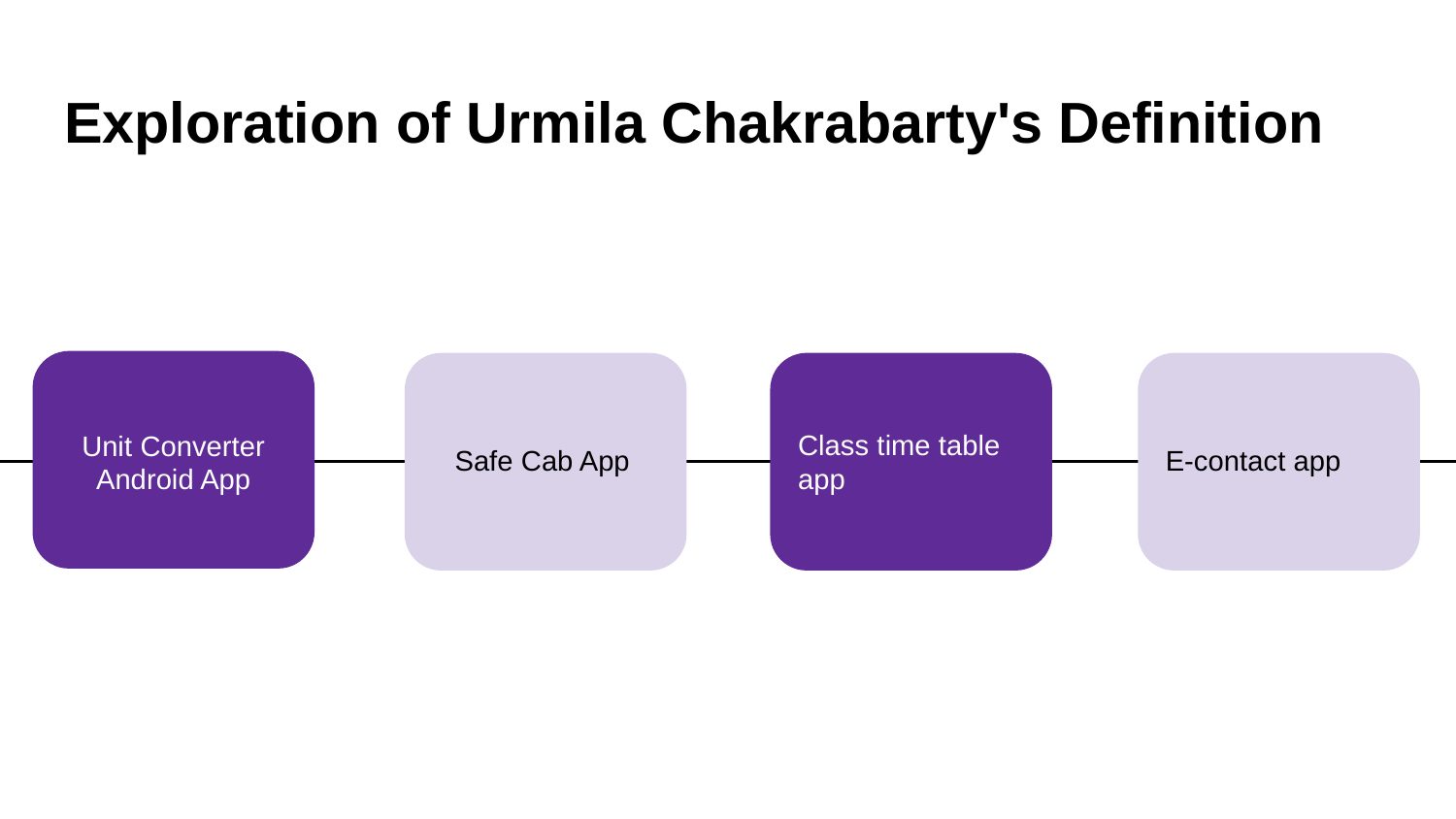

# Exploration of Urmila Chakrabarty's Definition

Unit Converter Android App
Class time table app

Safe Cab App
E-contact app